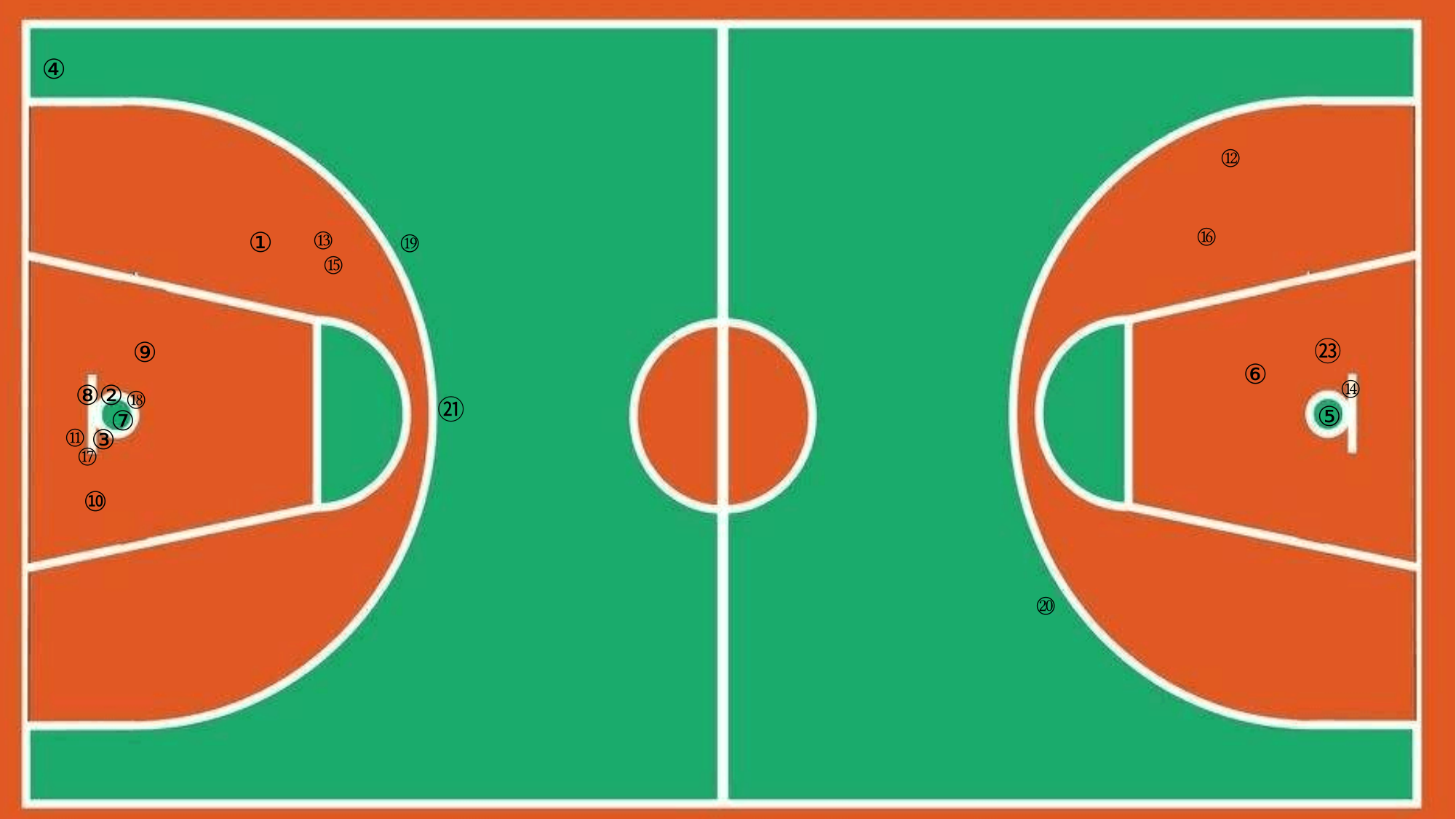

④
⑫
⑯
⑬
①
⑲
⑮
㉓
⑨
⑥
⑭
⑧
②
⑱
㉑
⑤
⑦
⑪
③
⑰
⑩
⑳